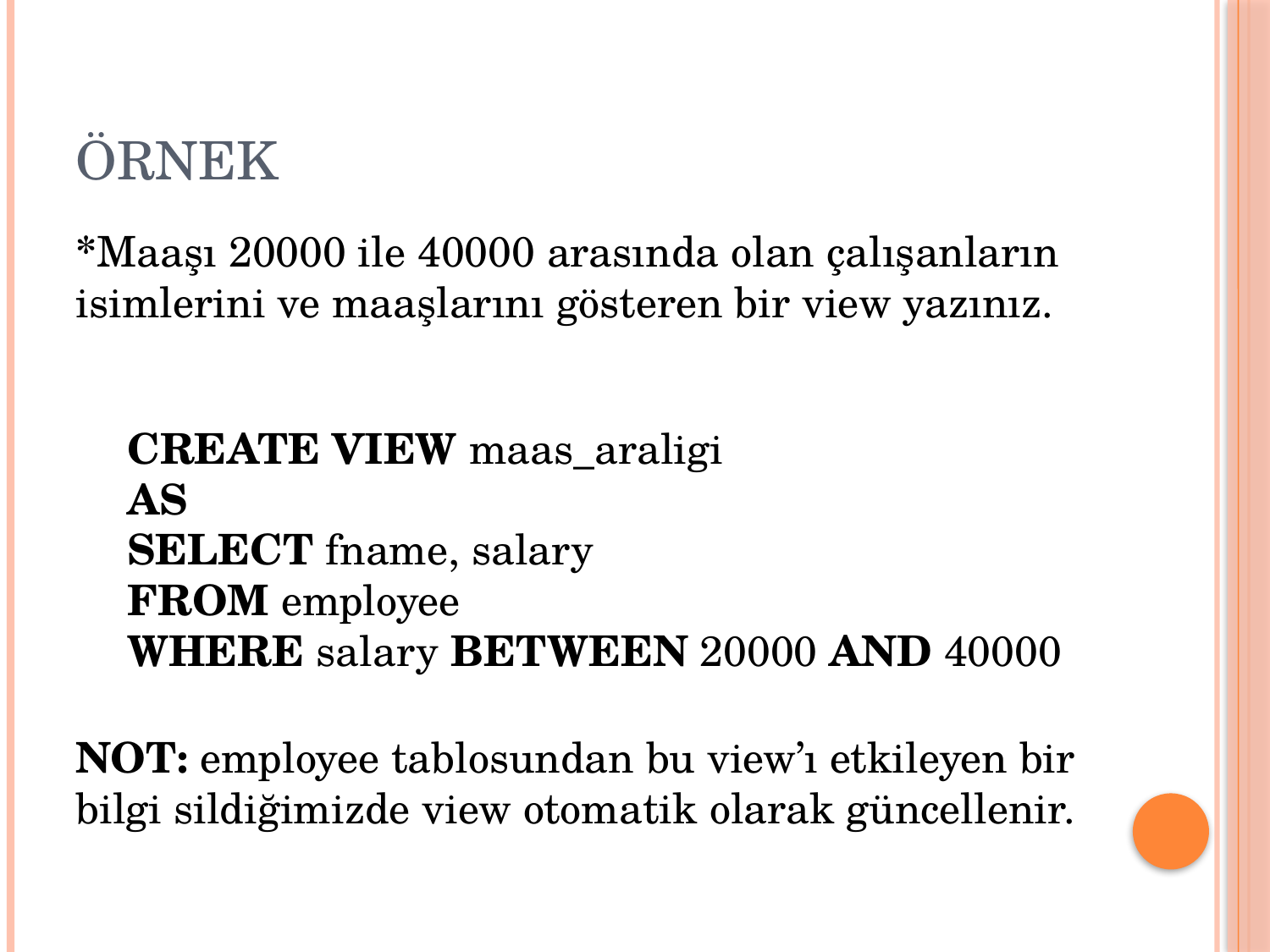

# Örnek
*Maaşı 20000 ile 40000 arasında olan çalışanların isimlerini ve maaşlarını gösteren bir view yazınız.
CREATE VIEW maas_araligi
AS
SELECT fname, salary
FROM employee
WHERE salary BETWEEN 20000 AND 40000
NOT: employee tablosundan bu view’ı etkileyen bir bilgi sildiğimizde view otomatik olarak güncellenir.